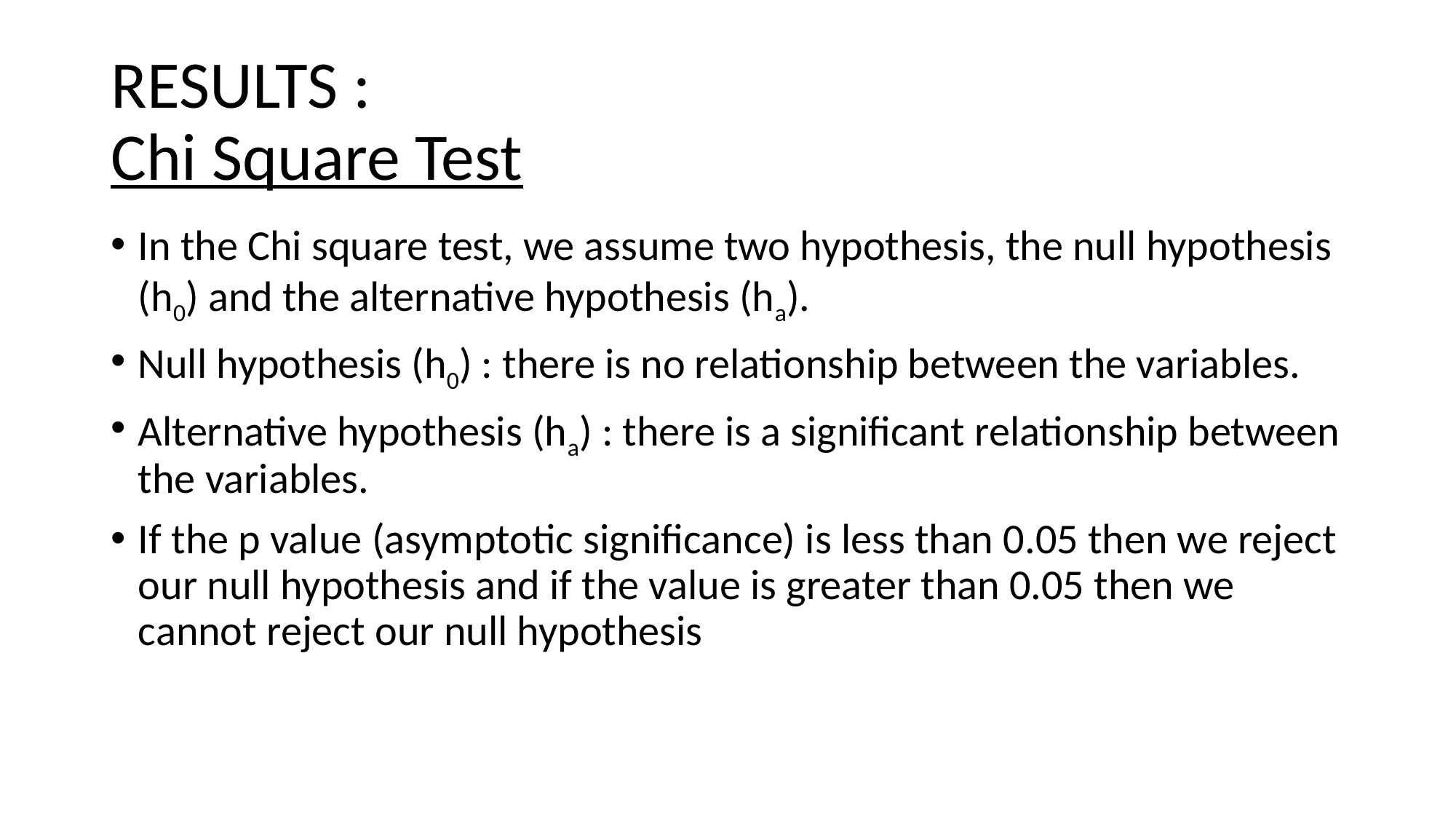

# RESULTS : Chi Square Test
In the Chi square test, we assume two hypothesis, the null hypothesis (h0) and the alternative hypothesis (ha).
Null hypothesis (h0) : there is no relationship between the variables.
Alternative hypothesis (ha) : there is a significant relationship between the variables.
If the p value (asymptotic significance) is less than 0.05 then we reject our null hypothesis and if the value is greater than 0.05 then we cannot reject our null hypothesis